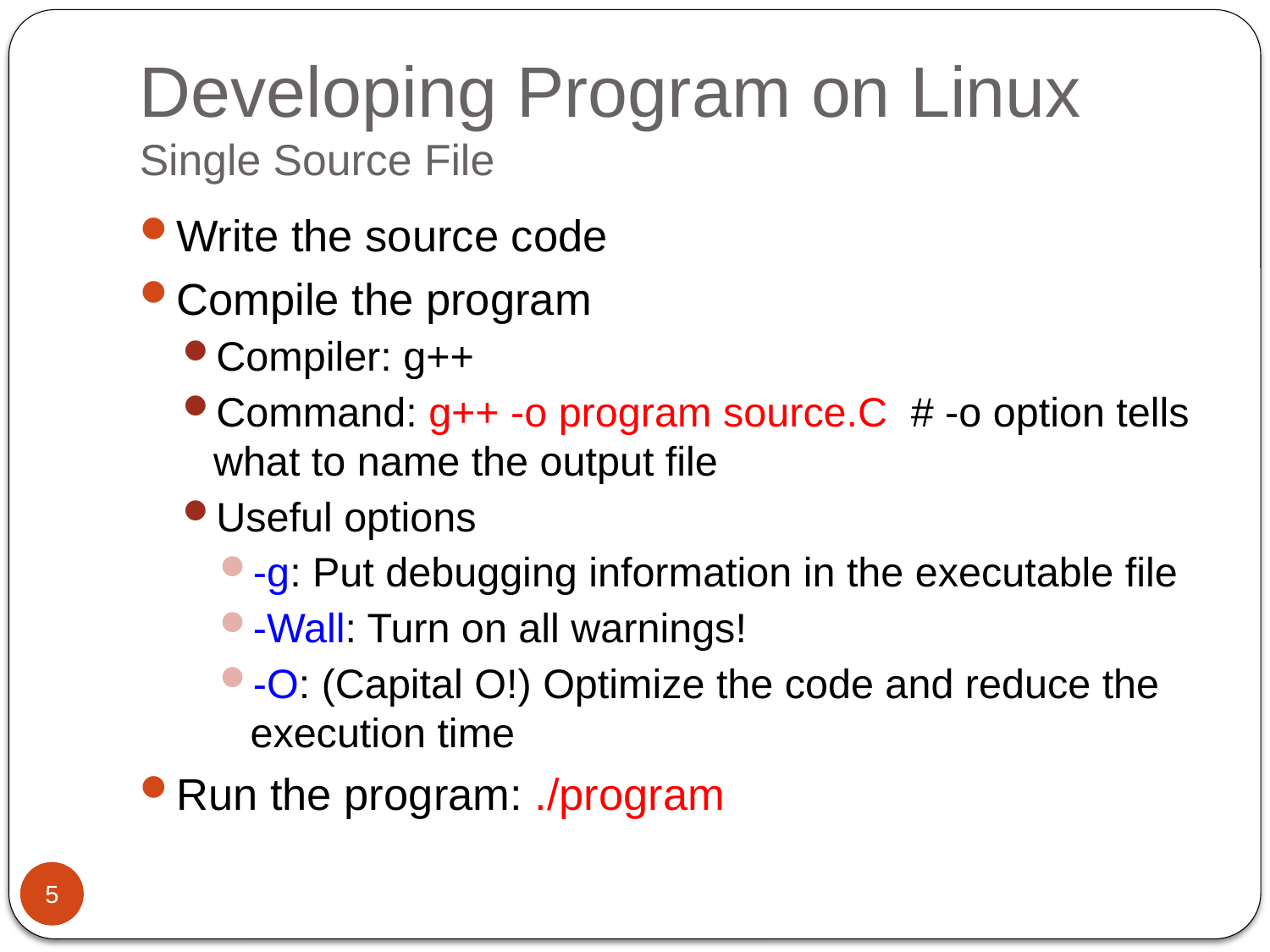

# Developing Program on Linux Single Source File
Write the source code
Compile the program
Compiler: g++
Command: g++ -o program source.C  # -o option tells what to name the output file
Useful options
-g: Put debugging information in the executable file
-Wall: Turn on all warnings!
-O: (Capital O!) Optimize the code and reduce the execution time
Run the program: ./program
5